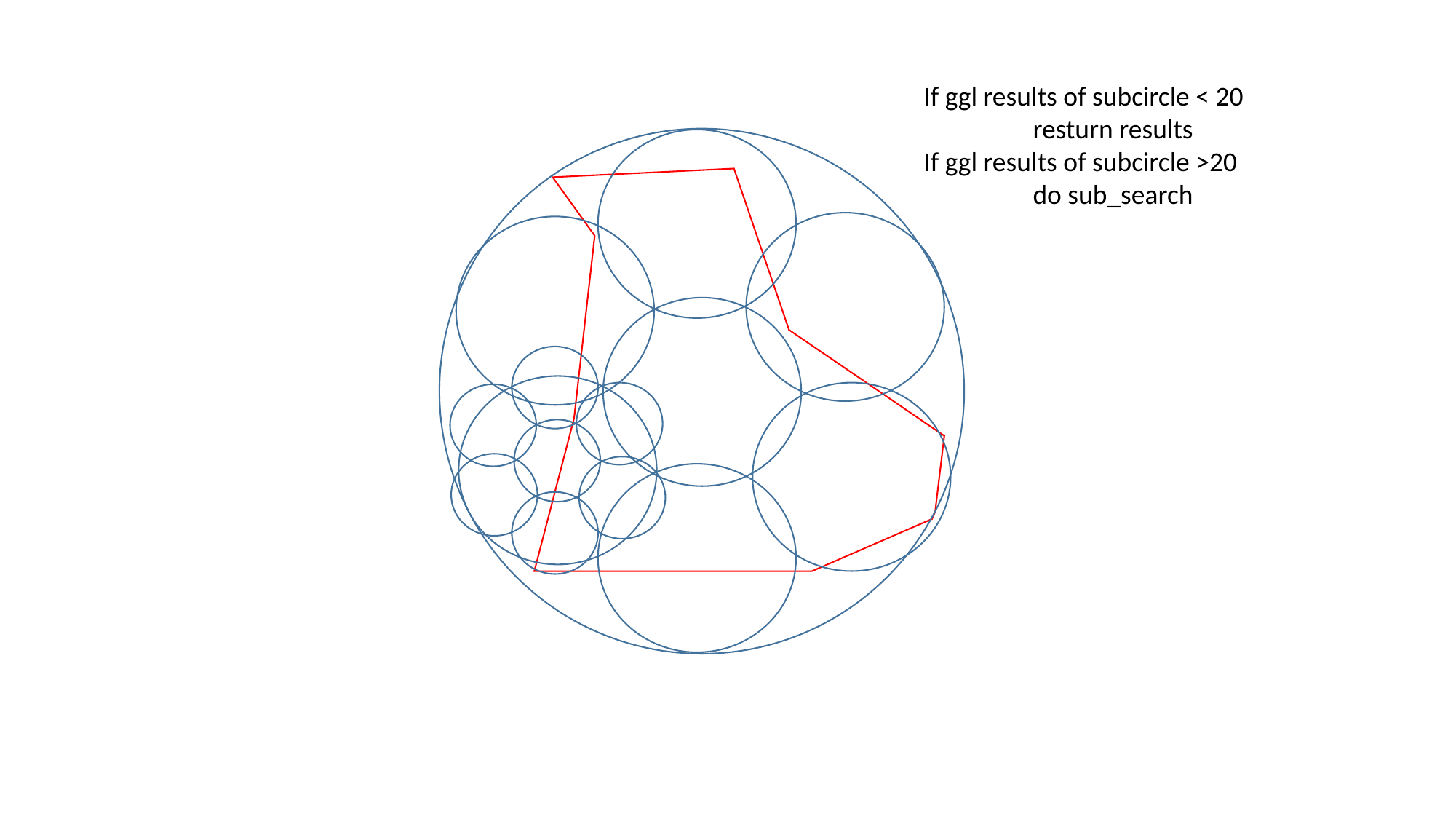

If ggl results of subcircle < 20
	resturn results
If ggl results of subcircle >20
	do sub_search